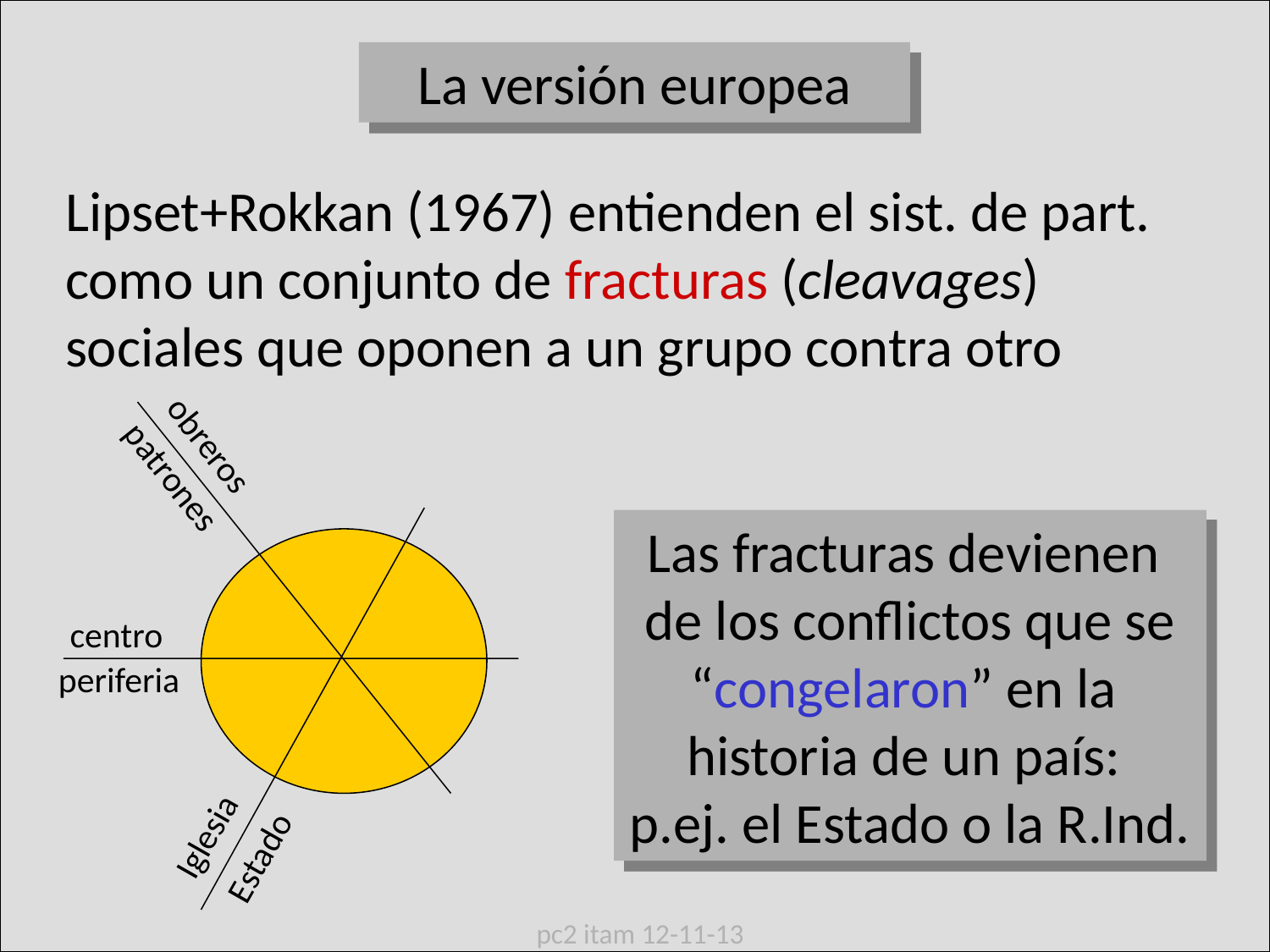

La versión europea
Lipset+Rokkan (1967) entienden el sist. de part. como un conjunto de fracturas (cleavages) sociales que oponen a un grupo contra otro

obreros
patrones

Las fracturas devienen
de los conflictos que se “congelaron” en la
historia de un país:
p.ej. el Estado o la R.Ind.

centro
periferia

Iglesia
Estado